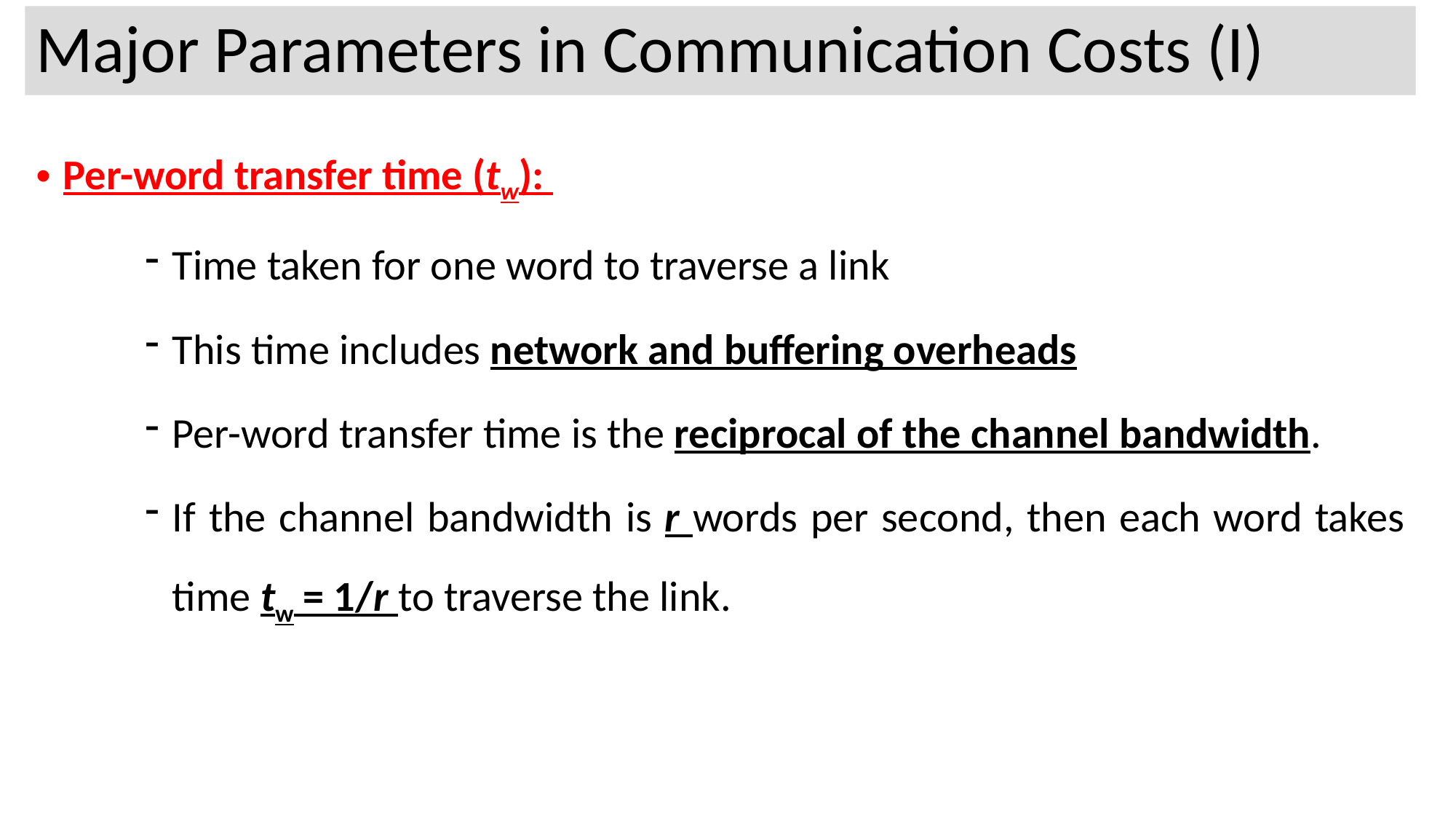

# Major Parameters in Communication Costs (I)
Per-word transfer time (tw):
Time taken for one word to traverse a link
This time includes network and buffering overheads
Per-word transfer time is the reciprocal of the channel bandwidth.
If the channel bandwidth is r words per second, then each word takes time tw = 1/r to traverse the link.